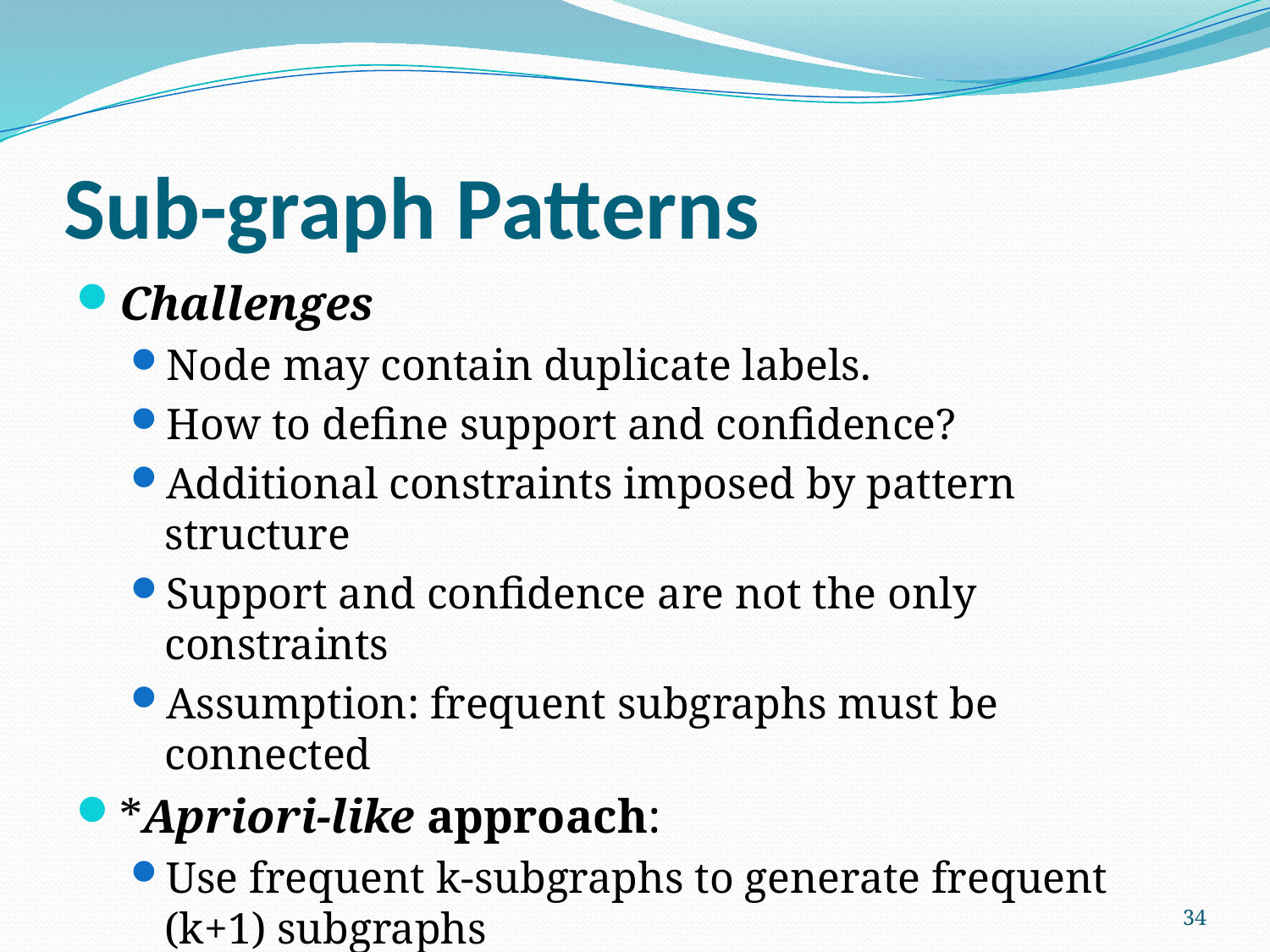

# Sub-graph Patterns
Challenges
Node may contain duplicate labels.
How to define support and confidence?
Additional constraints imposed by pattern structure
Support and confidence are not the only constraints
Assumption: frequent subgraphs must be connected
*Apriori-like approach:
Use frequent k-subgraphs to generate frequent (k+1) subgraphs

34